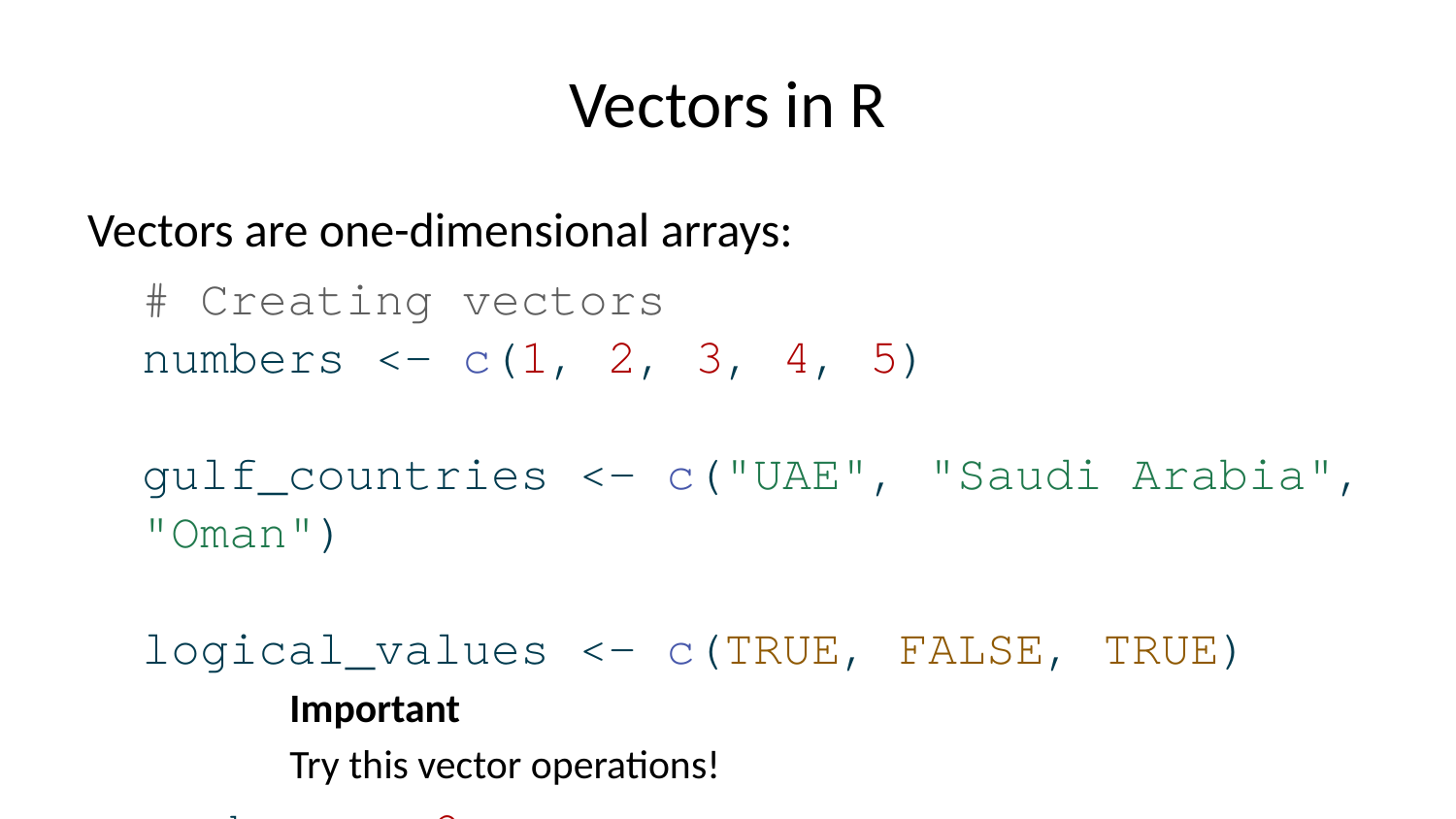

# Vectors in R
Vectors are one-dimensional arrays:
# Creating vectors numbers <- c(1, 2, 3, 4, 5) gulf_countries <- c("UAE", "Saudi Arabia", "Oman") logical_values <- c(TRUE, FALSE, TRUE)
Important
Try this vector operations!
numbers + 2
numbers * 2
gulf_countries  * 2